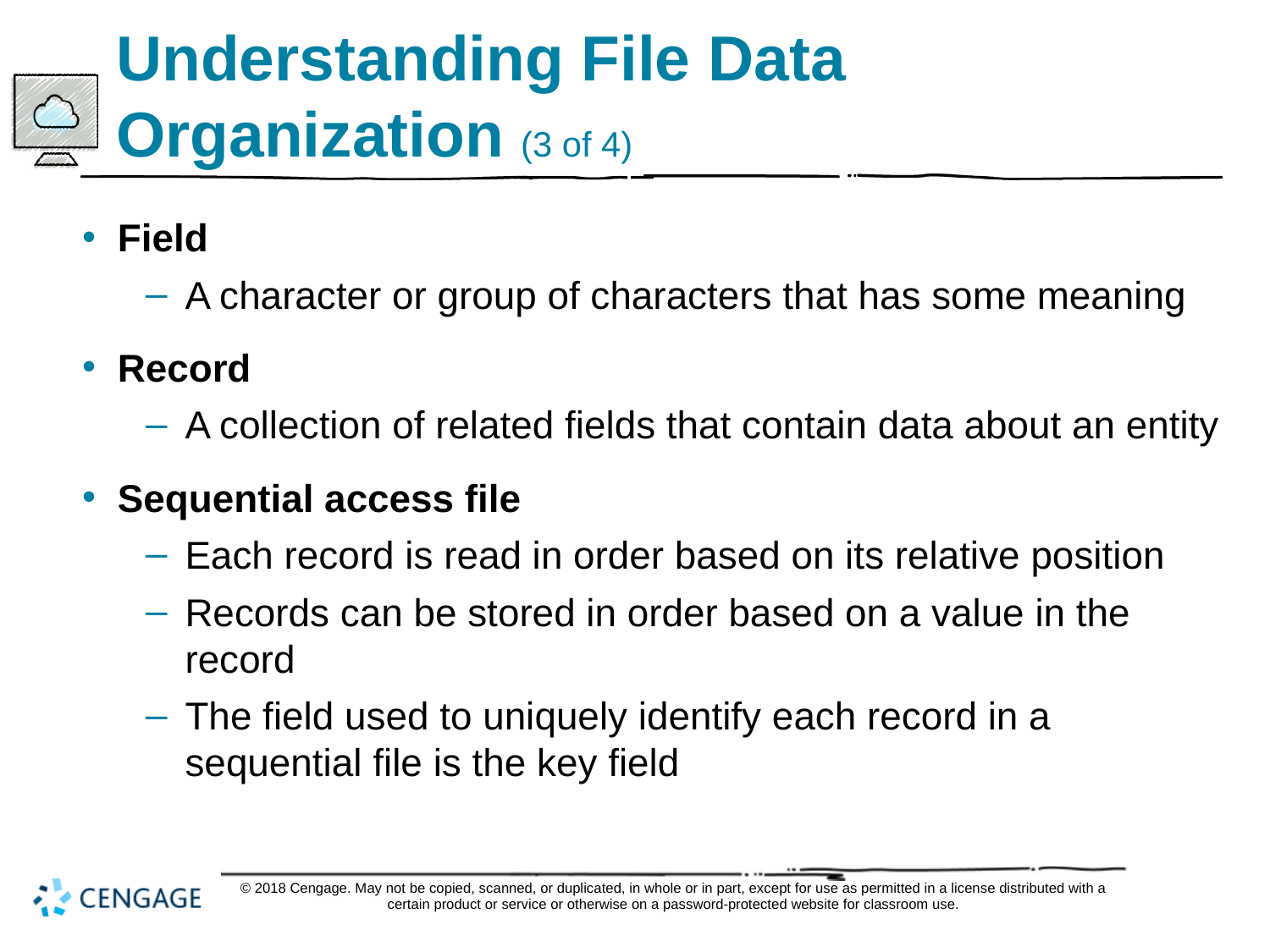

# Understanding File Data Organization (3 of 4)
Field
A character or group of characters that has some meaning
Record
A collection of related fields that contain data about an entity
Sequential access file
Each record is read in order based on its relative position
Records can be stored in order based on a value in the record
The field used to uniquely identify each record in a sequential file is the key field
© 2018 Cengage. May not be copied, scanned, or duplicated, in whole or in part, except for use as permitted in a license distributed with a certain product or service or otherwise on a password-protected website for classroom use.